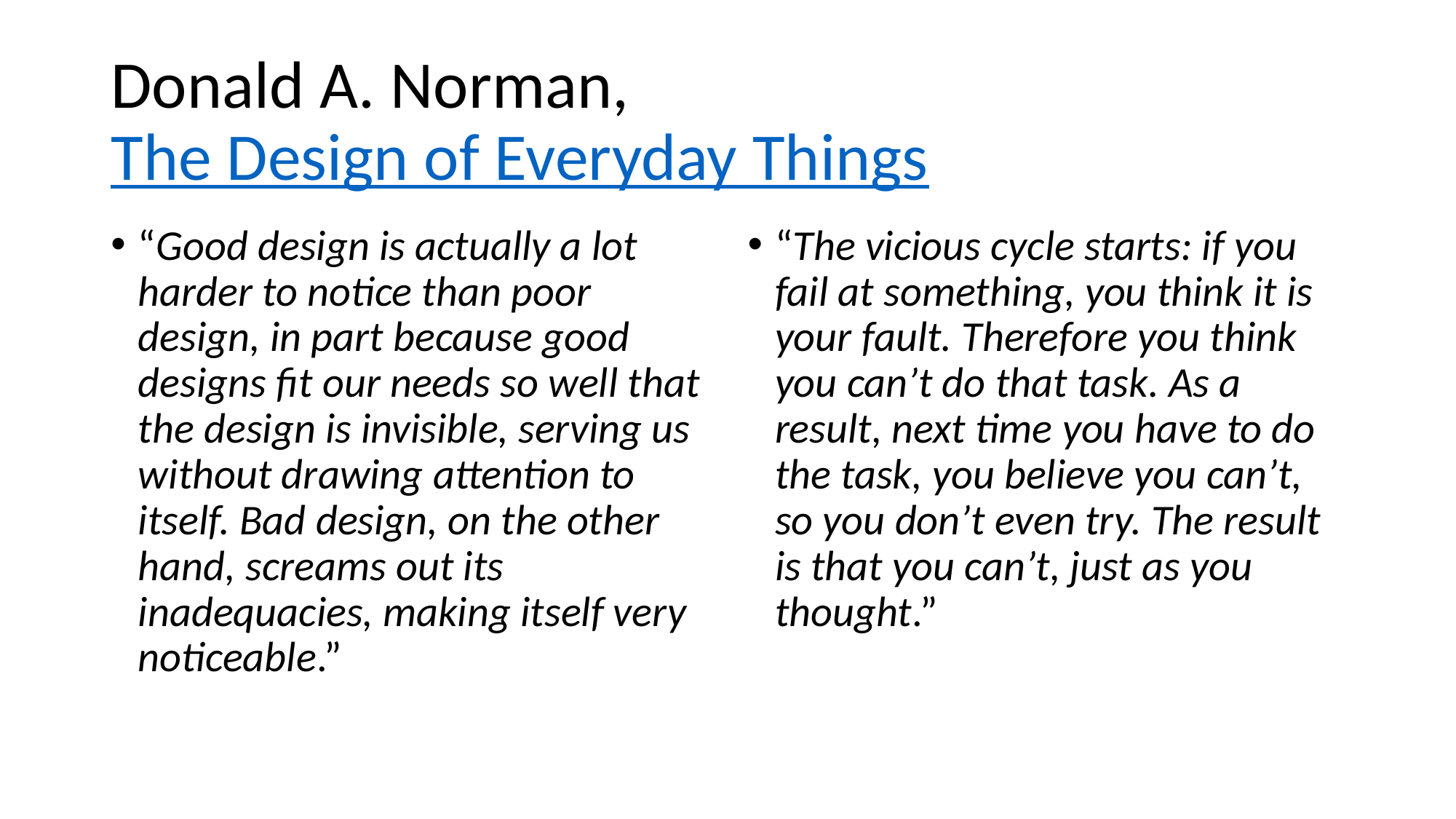

# Donald A. Norman, The Design of Everyday Things
“Good design is actually a lot harder to notice than poor design, in part because good designs fit our needs so well that the design is invisible, serving us without drawing attention to itself. Bad design, on the other hand, screams out its inadequacies, making itself very noticeable.”
“The vicious cycle starts: if you fail at something, you think it is your fault. Therefore you think you can’t do that task. As a result, next time you have to do the task, you believe you can’t, so you don’t even try. The result is that you can’t, just as you thought.”